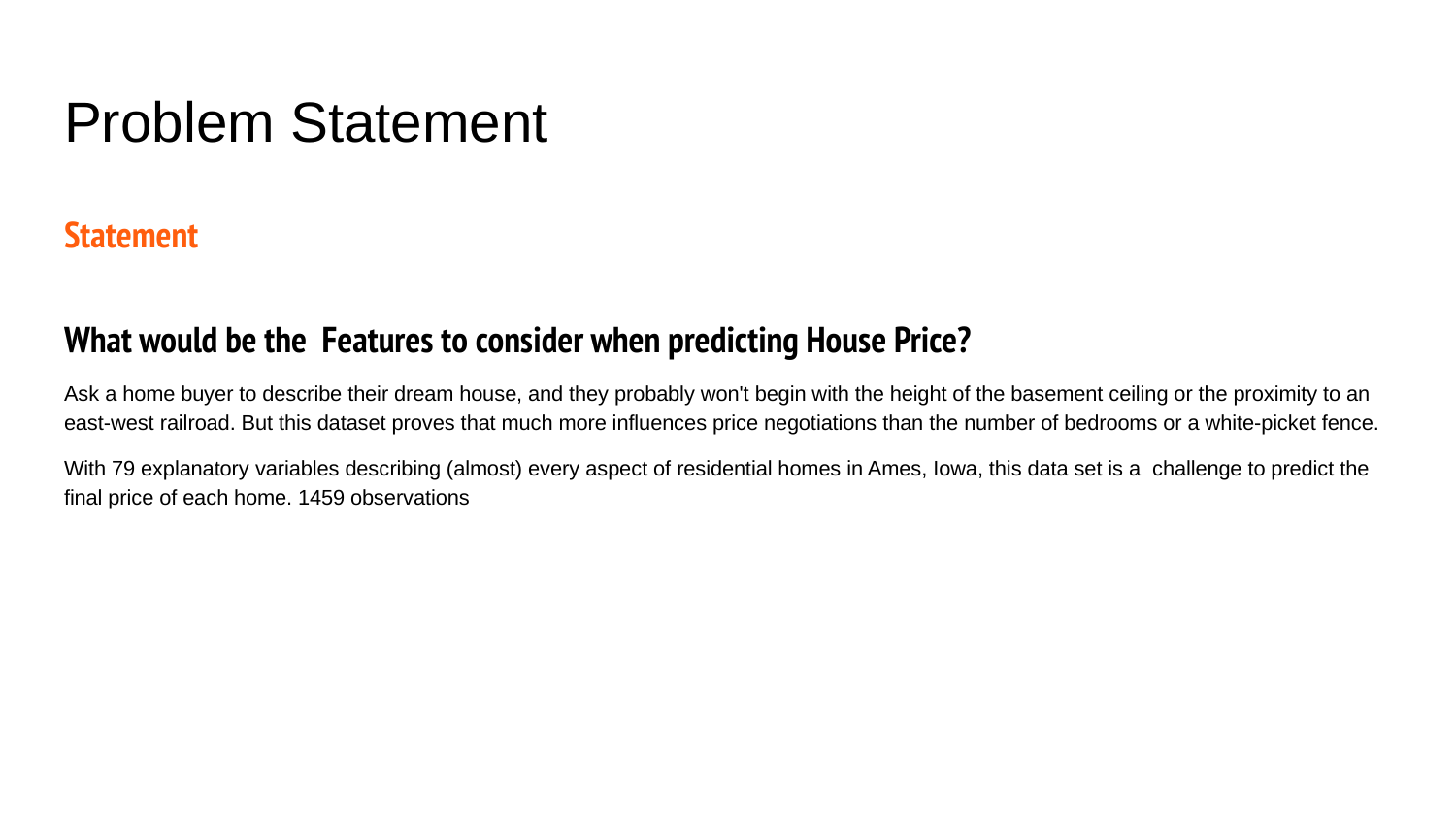

# Problem Statement
Statement
What would be the  Features to consider when predicting House Price?
Ask a home buyer to describe their dream house, and they probably won't begin with the height of the basement ceiling or the proximity to an east-west railroad. But this dataset proves that much more influences price negotiations than the number of bedrooms or a white-picket fence.
With 79 explanatory variables describing (almost) every aspect of residential homes in Ames, Iowa, this data set is a  challenge to predict the final price of each home. 1459 observations